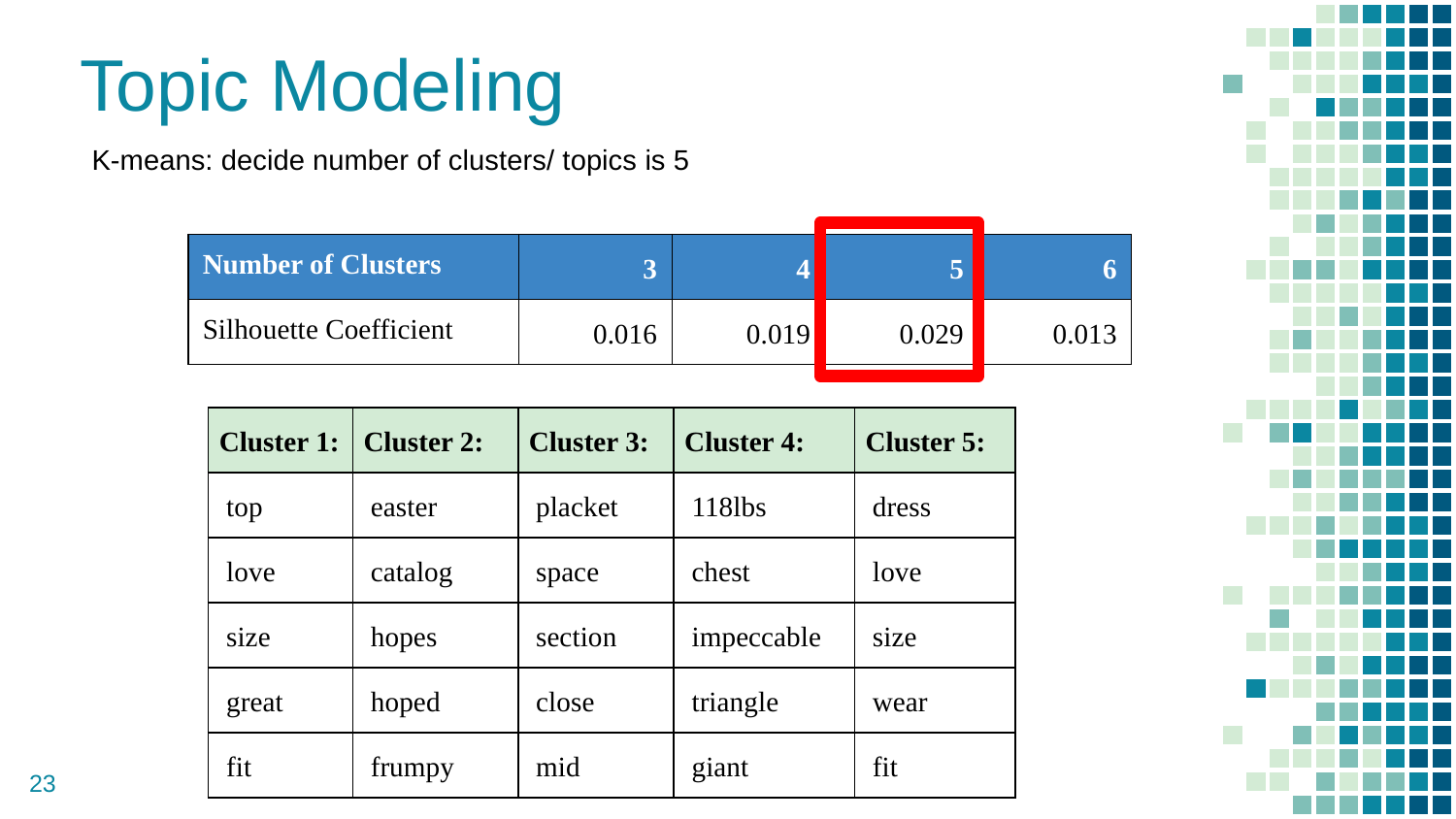

# Topic Modeling
K-means: decide number of clusters/ topics is 5

| Number of Clusters | 3 | 4 | 5 | 6 |
| --- | --- | --- | --- | --- |
| Silhouette Coefficient | 0.016 | 0.019 | 0.029 | 0.013 |
| Cluster 1: | Cluster 2: | Cluster 3: | Cluster 4: | Cluster 5: |
| --- | --- | --- | --- | --- |
| top | easter | placket | 118lbs | dress |
| love | catalog | space | chest | love |
| size | hopes | section | impeccable | size |
| great | hoped | close | triangle | wear |
| fit | frumpy | mid | giant | fit |
23